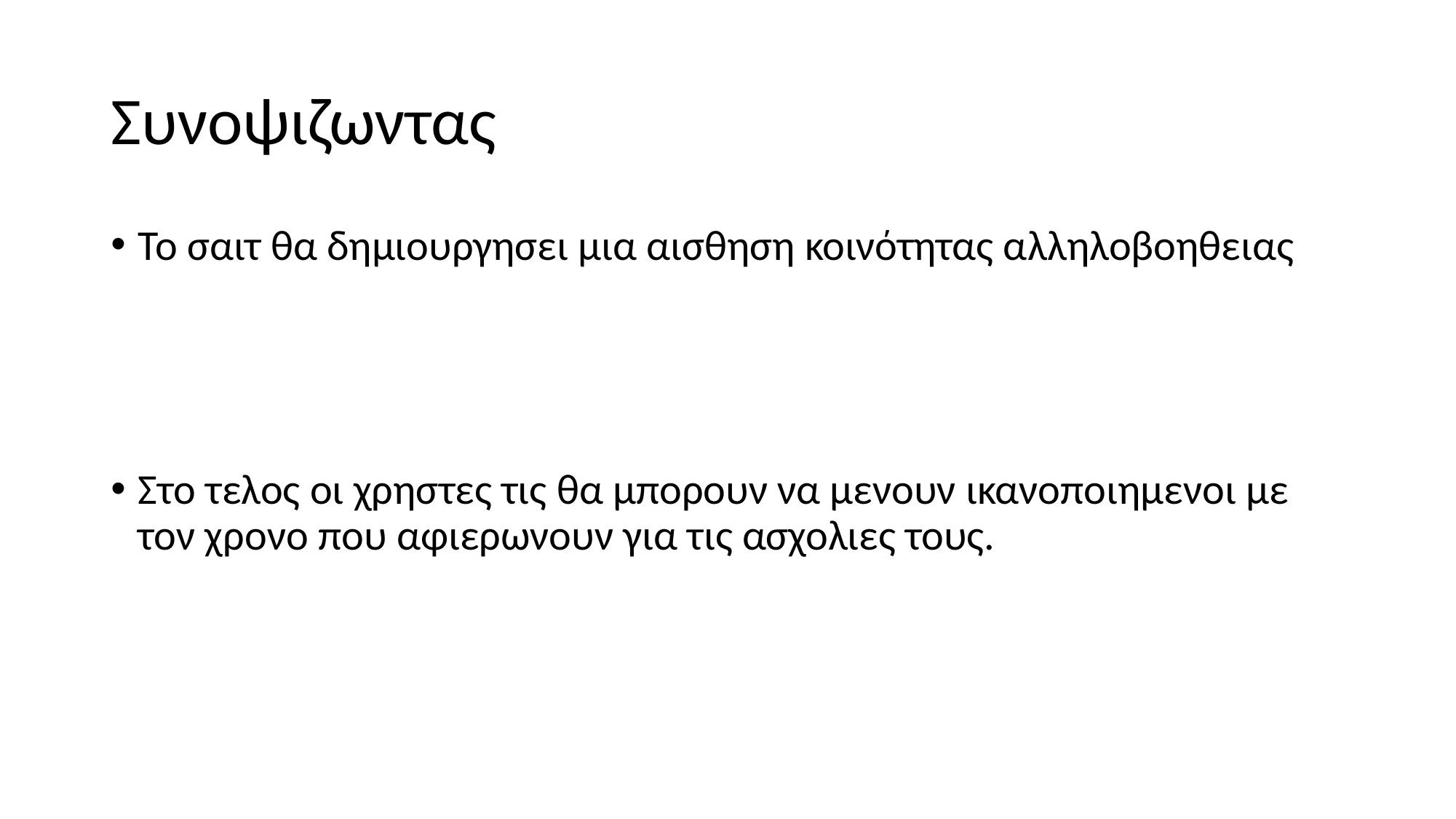

# Συνοψιζωντας
Το σαιτ θα δημιουργησει μια αισθηση κοινότητας αλληλοβοηθειας

Στο τελος οι χρηστες τις θα μπορουν να μενουν ικανοποιημενοι με τον χρονο που αφιερωνουν για τις ασχολιες τους.